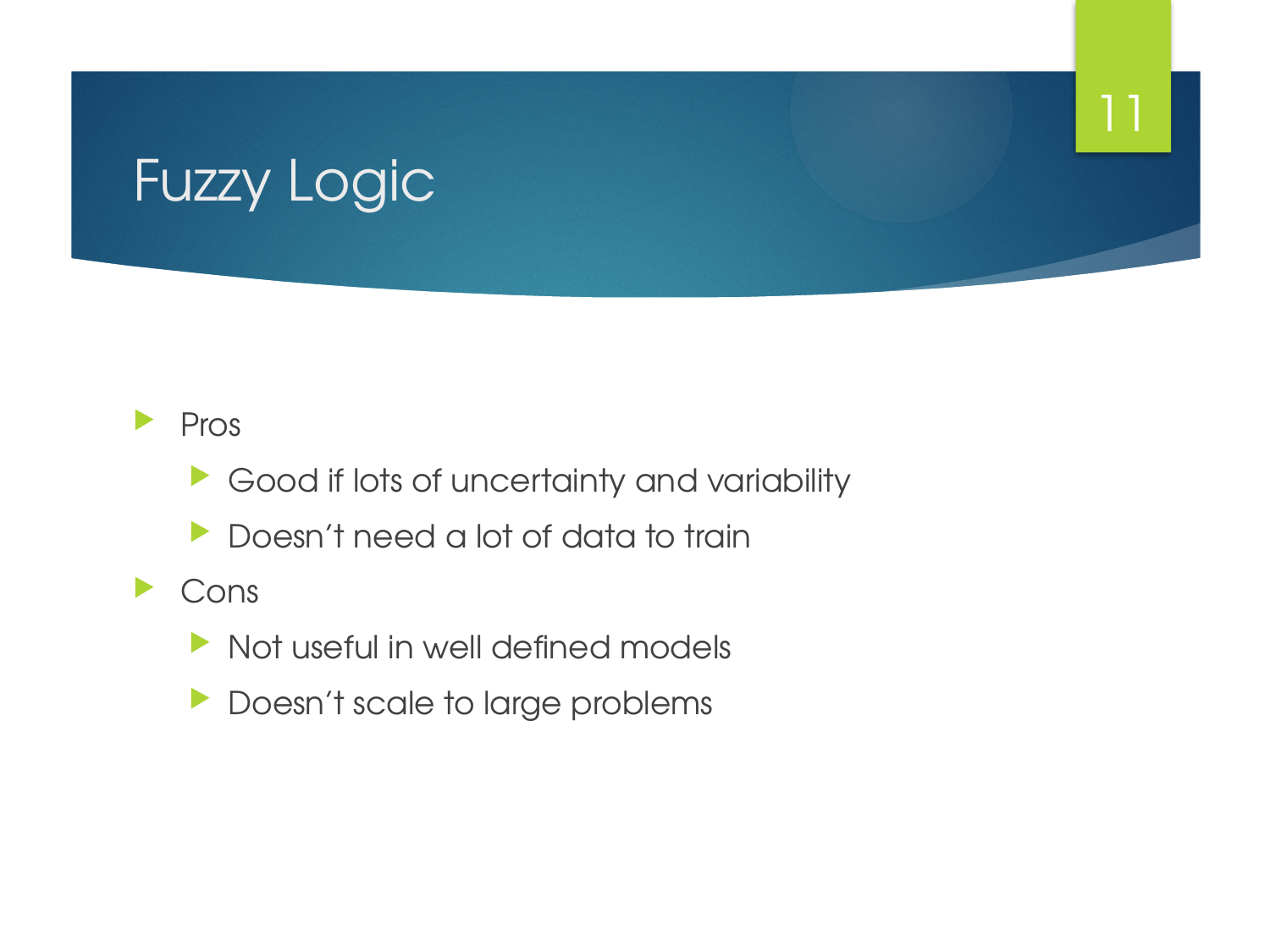

11
# Fuzzy Logic
Pros
Good if lots of uncertainty and variability
Doesn’t need a lot of data to train
Cons
Not useful in well defined models
Doesn’t scale to large problems